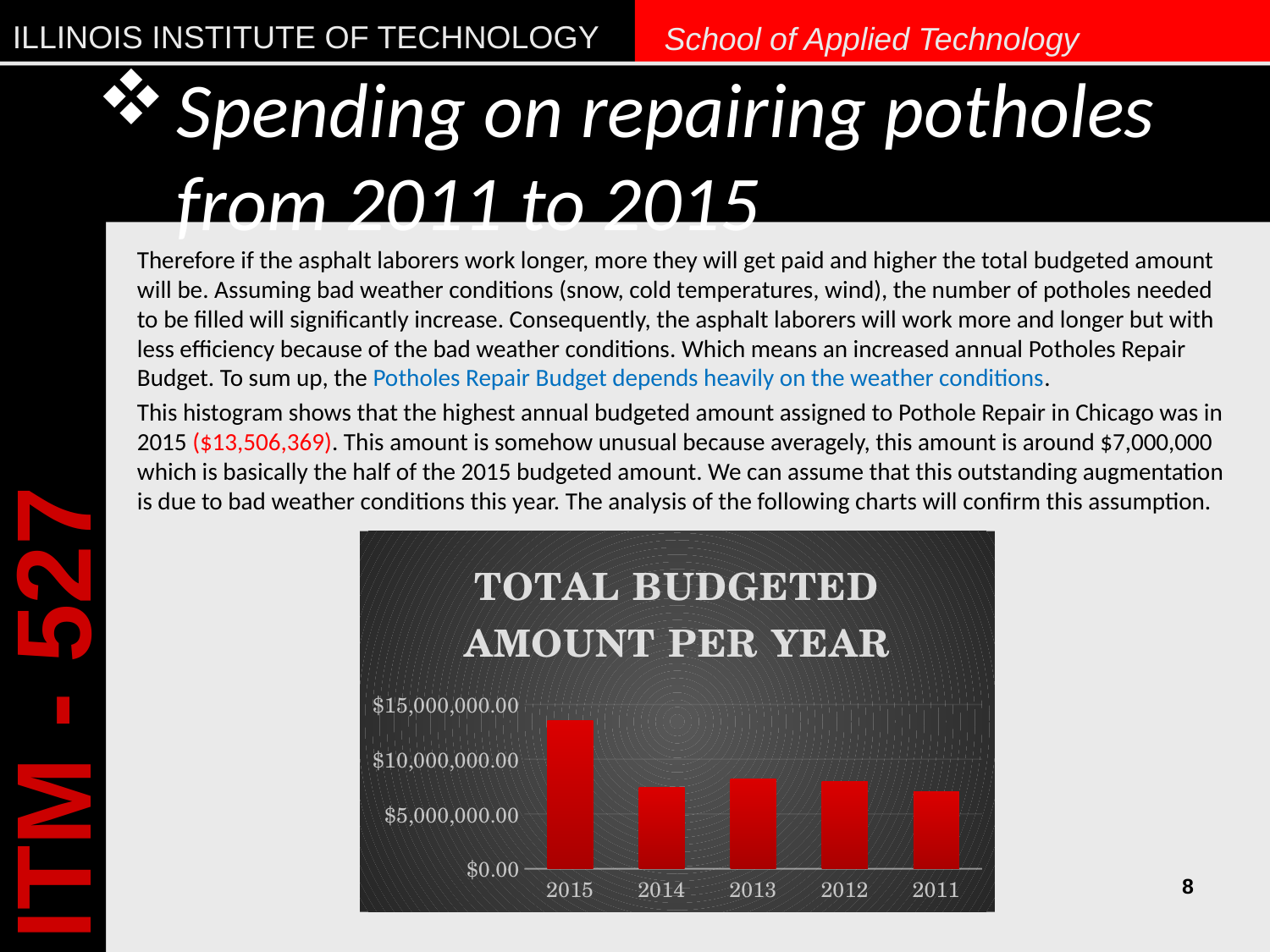

# Spending on repairing potholes from 2011 to 2015
Therefore if the asphalt laborers work longer, more they will get paid and higher the total budgeted amount will be. Assuming bad weather conditions (snow, cold temperatures, wind), the number of potholes needed to be filled will significantly increase. Consequently, the asphalt laborers will work more and longer but with less efficiency because of the bad weather conditions. Which means an increased annual Potholes Repair Budget. To sum up, the Potholes Repair Budget depends heavily on the weather conditions.
This histogram shows that the highest annual budgeted amount assigned to Pothole Repair in Chicago was in 2015 ($13,506,369). This amount is somehow unusual because averagely, this amount is around $7,000,000 which is basically the half of the 2015 budgeted amount. We can assume that this outstanding augmentation is due to bad weather conditions this year. The analysis of the following charts will confirm this assumption.

### Chart: TOTAL BUDGETED AMOUNT PER YEAR

| Category |  |
|---|---|
| 2015 | 13506369.0 |
| 2014 | 7391010.0 |
| 2013 | 8157000.0 |
| 2012 | 7995570.0 |
| 2011 | 7036432.0 |
8